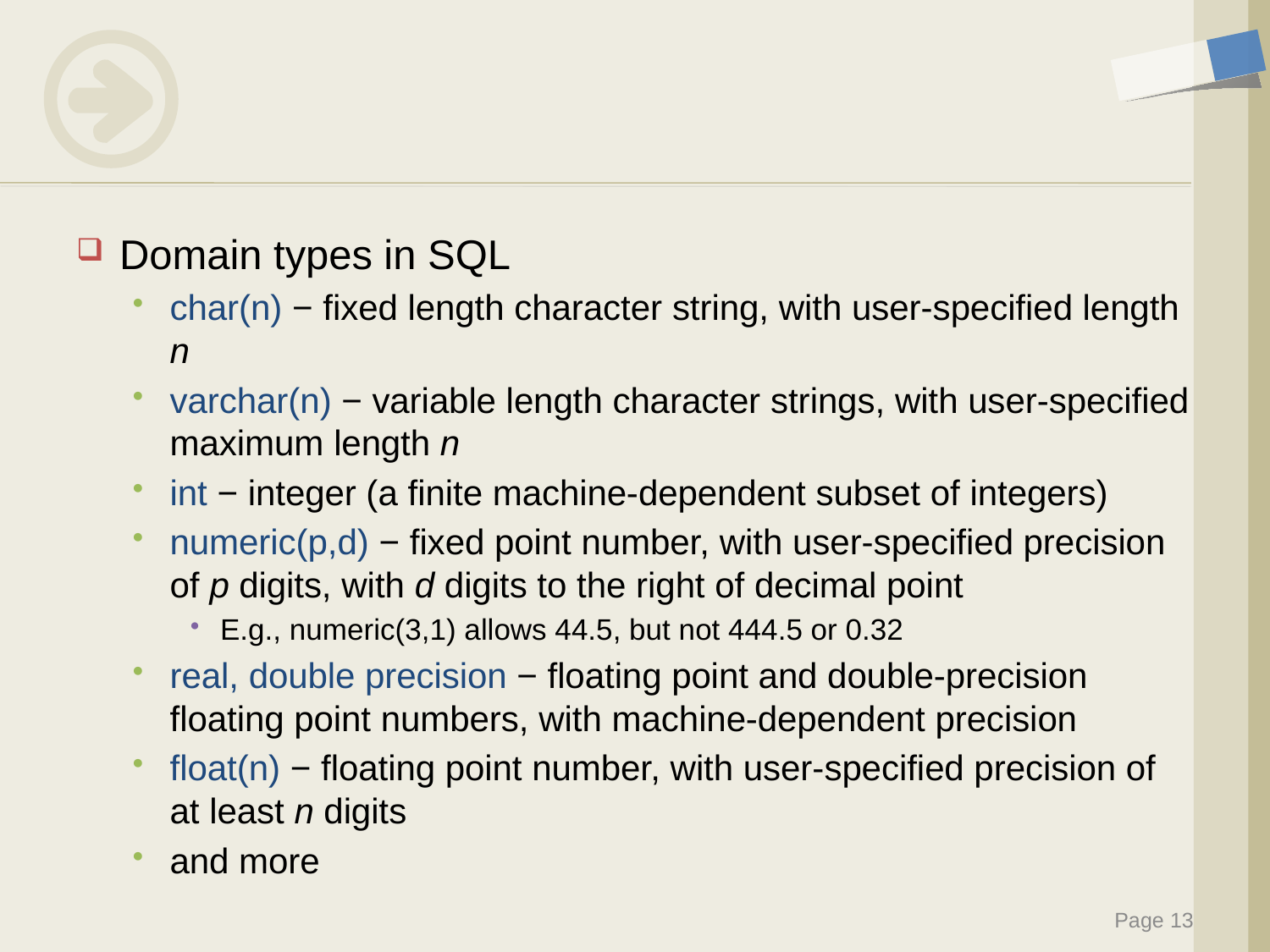

#
Domain types in SQL
char(n) − fixed length character string, with user-specified length n
varchar(n) − variable length character strings, with user-specified maximum length n
int − integer (a finite machine-dependent subset of integers)
numeric(p,d) − fixed point number, with user-specified precision of p digits, with d digits to the right of decimal point
E.g., numeric(3,1) allows 44.5, but not 444.5 or 0.32
real, double precision − floating point and double-precision floating point numbers, with machine-dependent precision
float(n) − floating point number, with user-specified precision of at least n digits
and more
Page 13